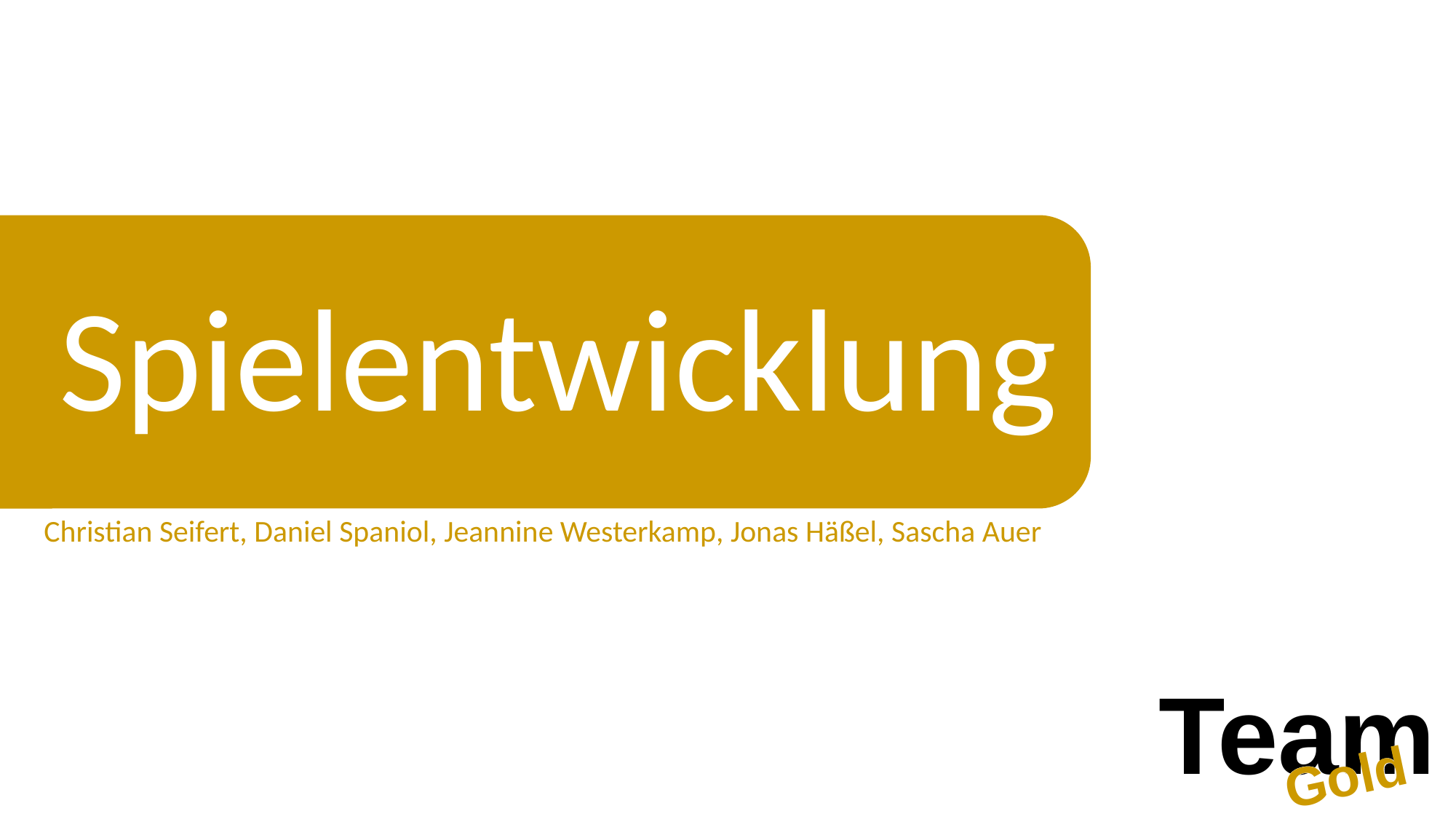

# Spielentwicklung
Christian Seifert, Daniel Spaniol, Jeannine Westerkamp, Jonas Häßel, Sascha Auer
Team
Gold
Gold